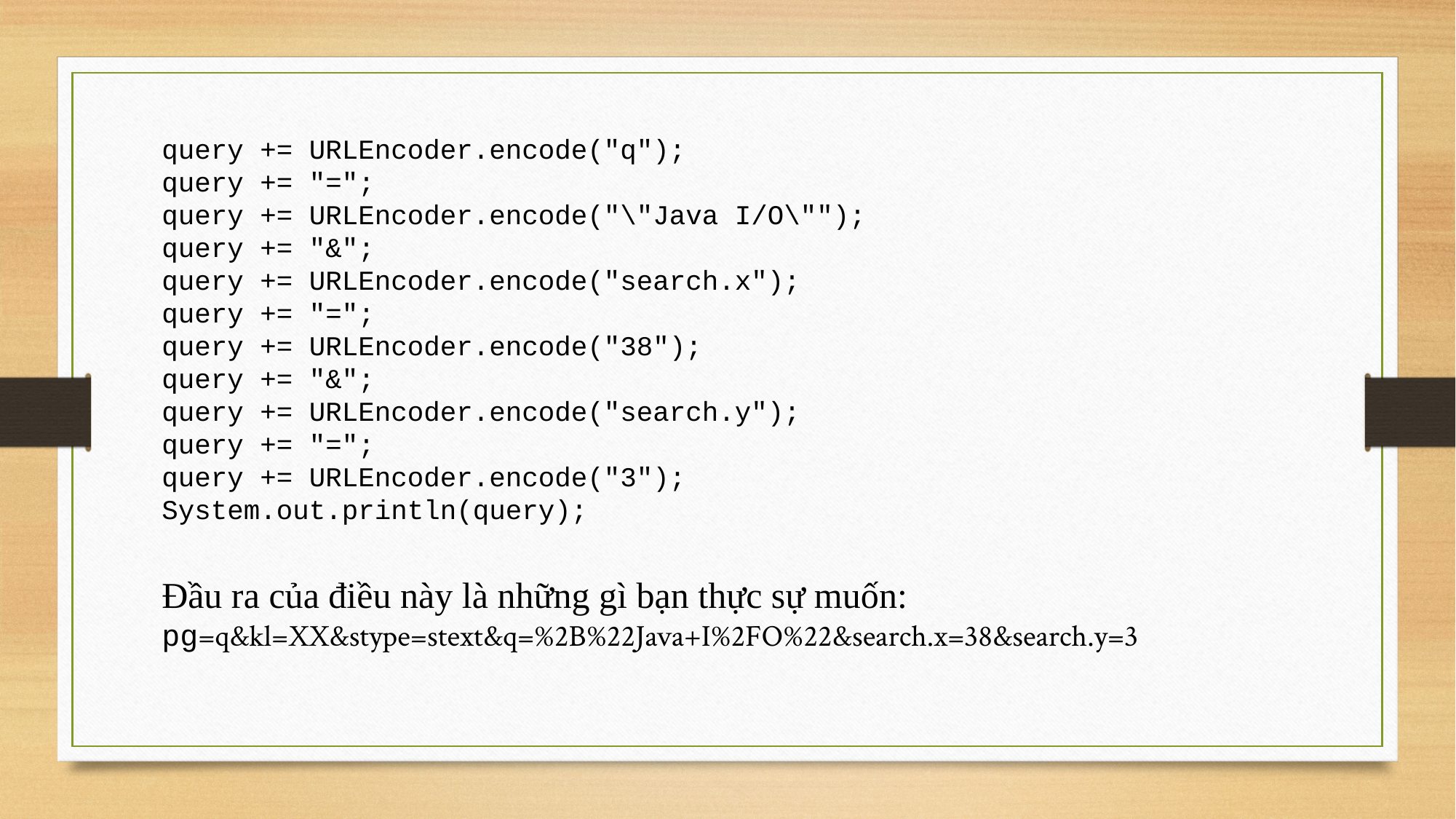

query += URLEncoder.encode("q");
query += "=";
query += URLEncoder.encode("\"Java I/O\""); query += "&";
query += URLEncoder.encode("search.x");
query += "=";
query += URLEncoder.encode("38");
query += "&";
query += URLEncoder.encode("search.y");
query += "=";
query += URLEncoder.encode("3"); System.out.println(query);
Đầu ra của điều này là những gì bạn thực sự muốn:
pg=q&kl=XX&stype=stext&q=%2B%22Java+I%2FO%22&search.x=38&search.y=3